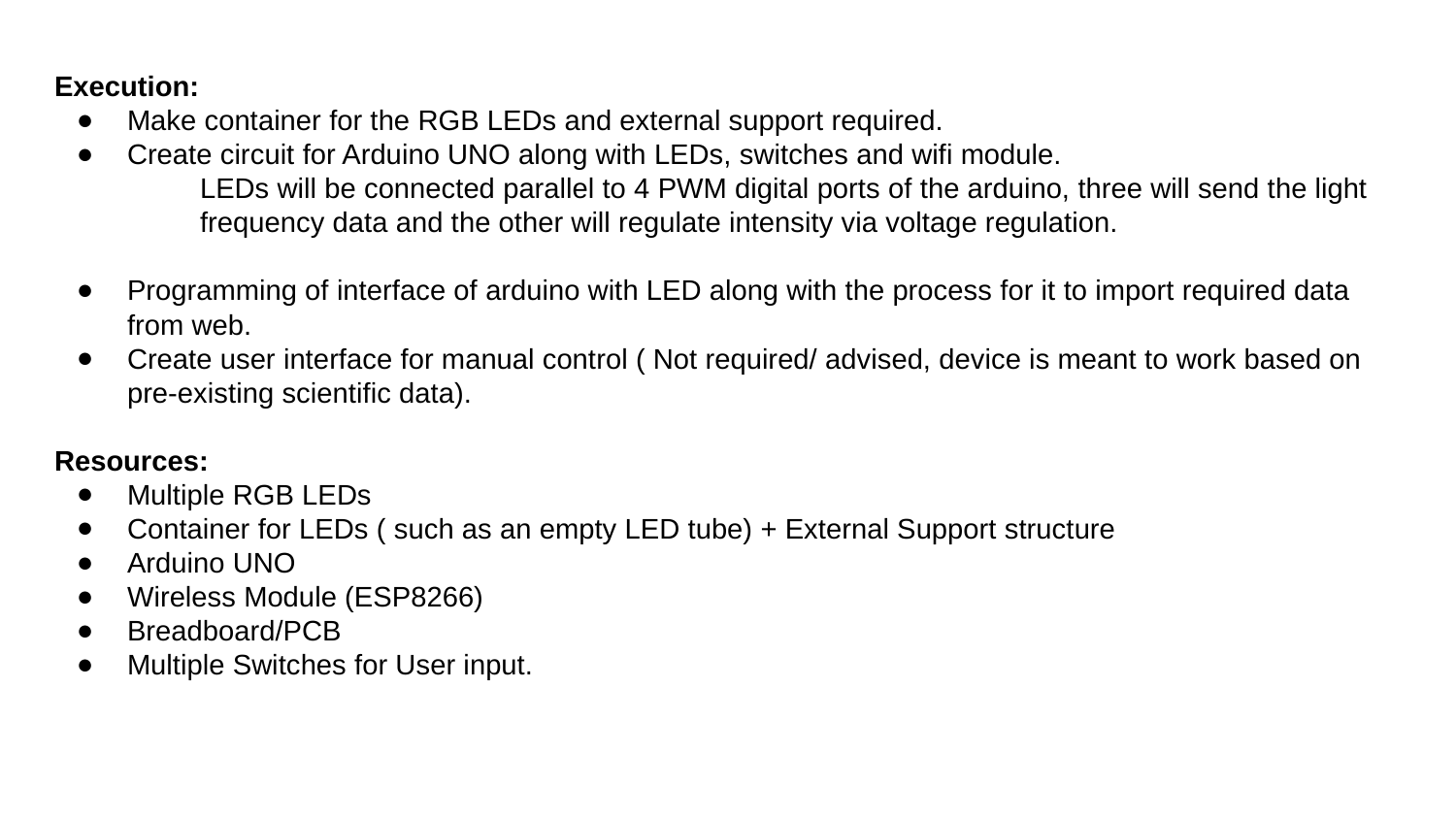

# Execution:
Make container for the RGB LEDs and external support required.
Create circuit for Arduino UNO along with LEDs, switches and wifi module.
LEDs will be connected parallel to 4 PWM digital ports of the arduino, three will send the light frequency data and the other will regulate intensity via voltage regulation.

Programming of interface of arduino with LED along with the process for it to import required data from web.
Create user interface for manual control ( Not required/ advised, device is meant to work based on pre-existing scientific data).

Resources:
Multiple RGB LEDs
Container for LEDs ( such as an empty LED tube) + External Support structure
Arduino UNO
Wireless Module (ESP8266)
Breadboard/PCB
Multiple Switches for User input.